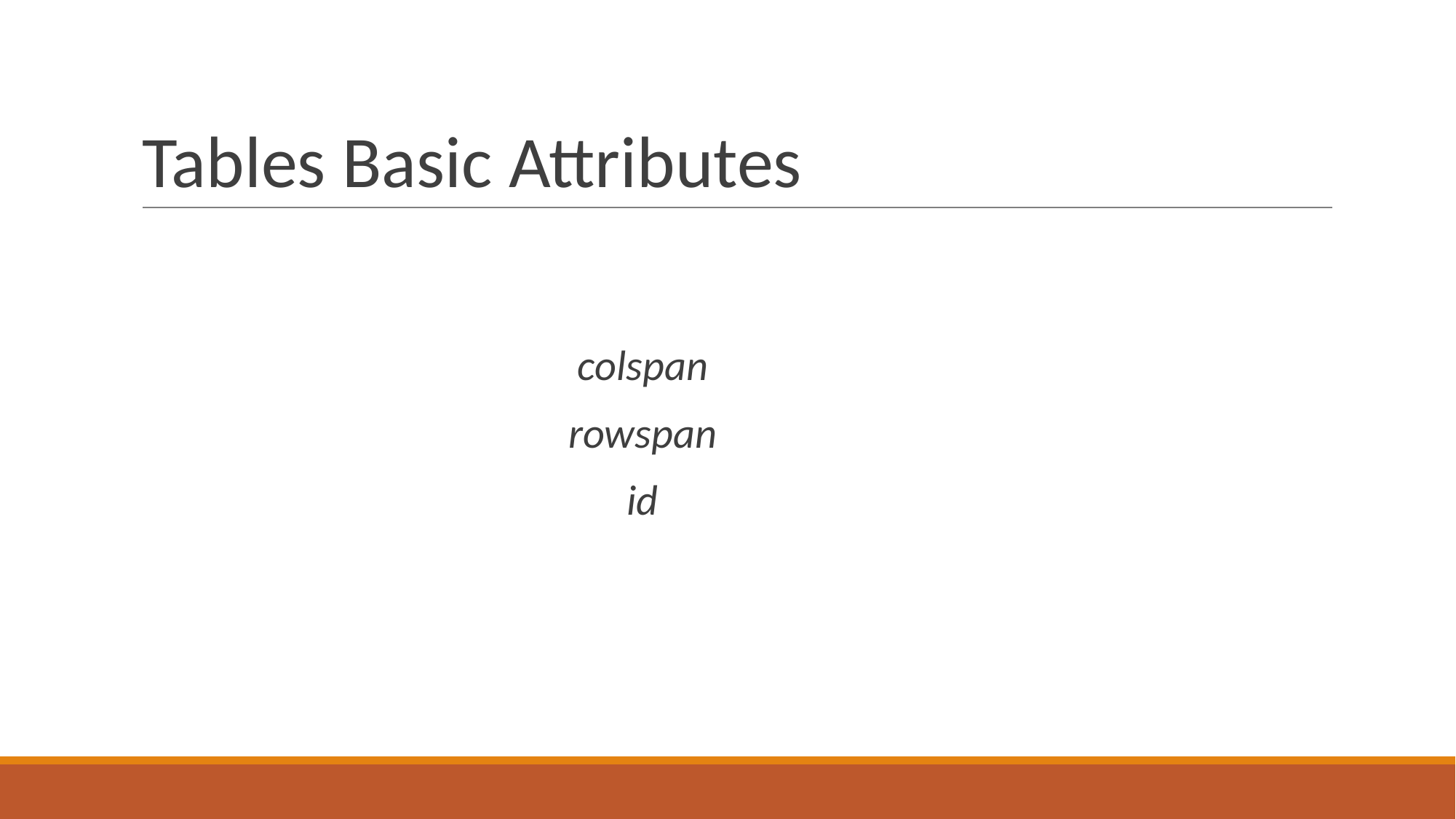

# Tables Basic Attributes
colspan
rowspan
id